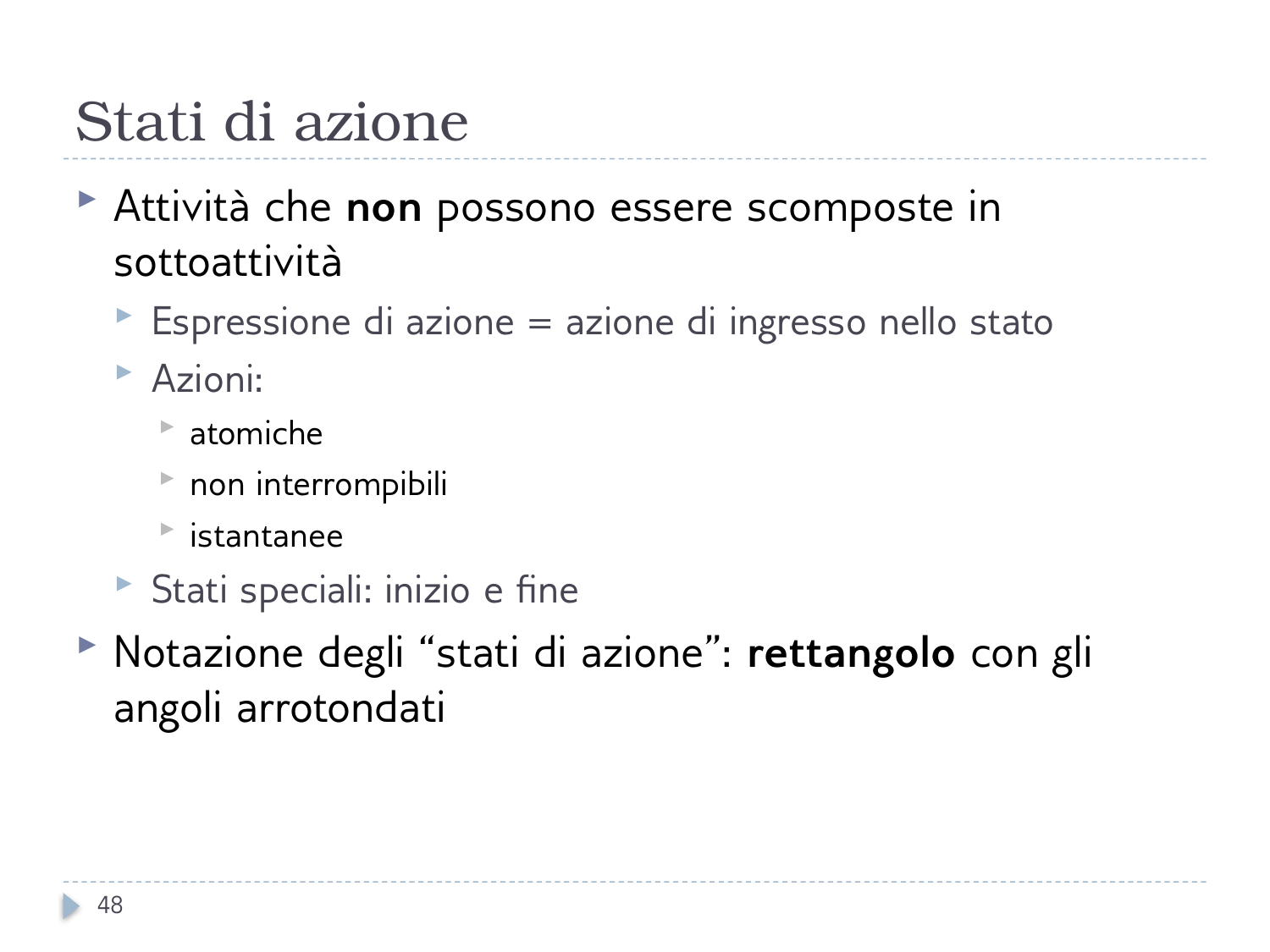

# Stati di azione
Attività che non possono essere scomposte in sottoattività
Espressione di azione = azione di ingresso nello stato
Azioni:
atomiche
non interrompibili
istantanee
Stati speciali: inizio e fine
Notazione degli “stati di azione”: rettangolo con gli angoli arrotondati

48